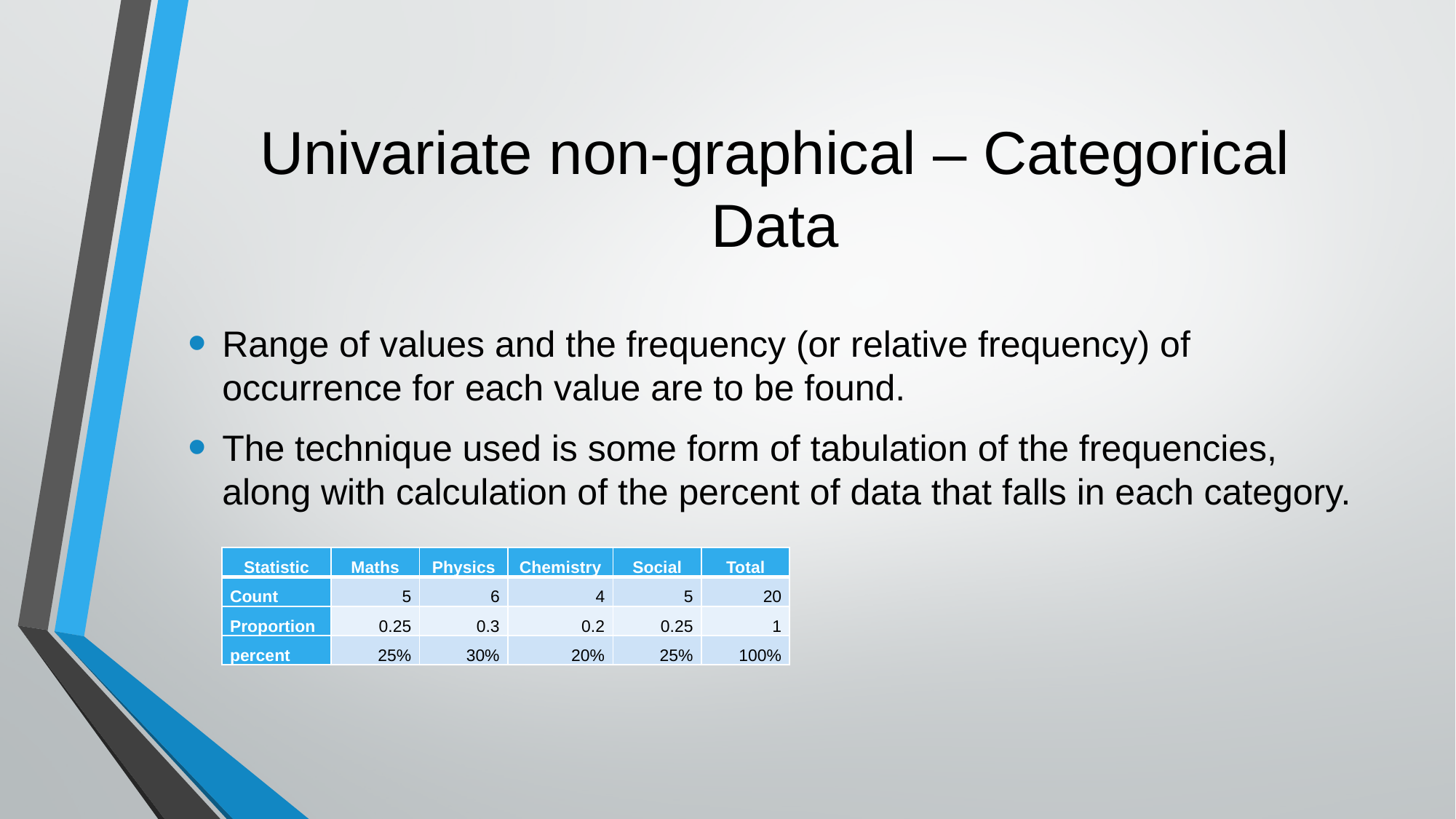

# Univariate non-graphical – Categorical Data
Range of values and the frequency (or relative frequency) of occurrence for each value are to be found.
The technique used is some form of tabulation of the frequencies, along with calculation of the percent of data that falls in each category.

| Statistic | Maths | Physics | Chemistry | Social | Total |
| --- | --- | --- | --- | --- | --- |
| Count | 5 | 6 | 4 | 5 | 20 |
| Proportion | 0.25 | 0.3 | 0.2 | 0.25 | 1 |
| percent | 25% | 30% | 20% | 25% | 100% |